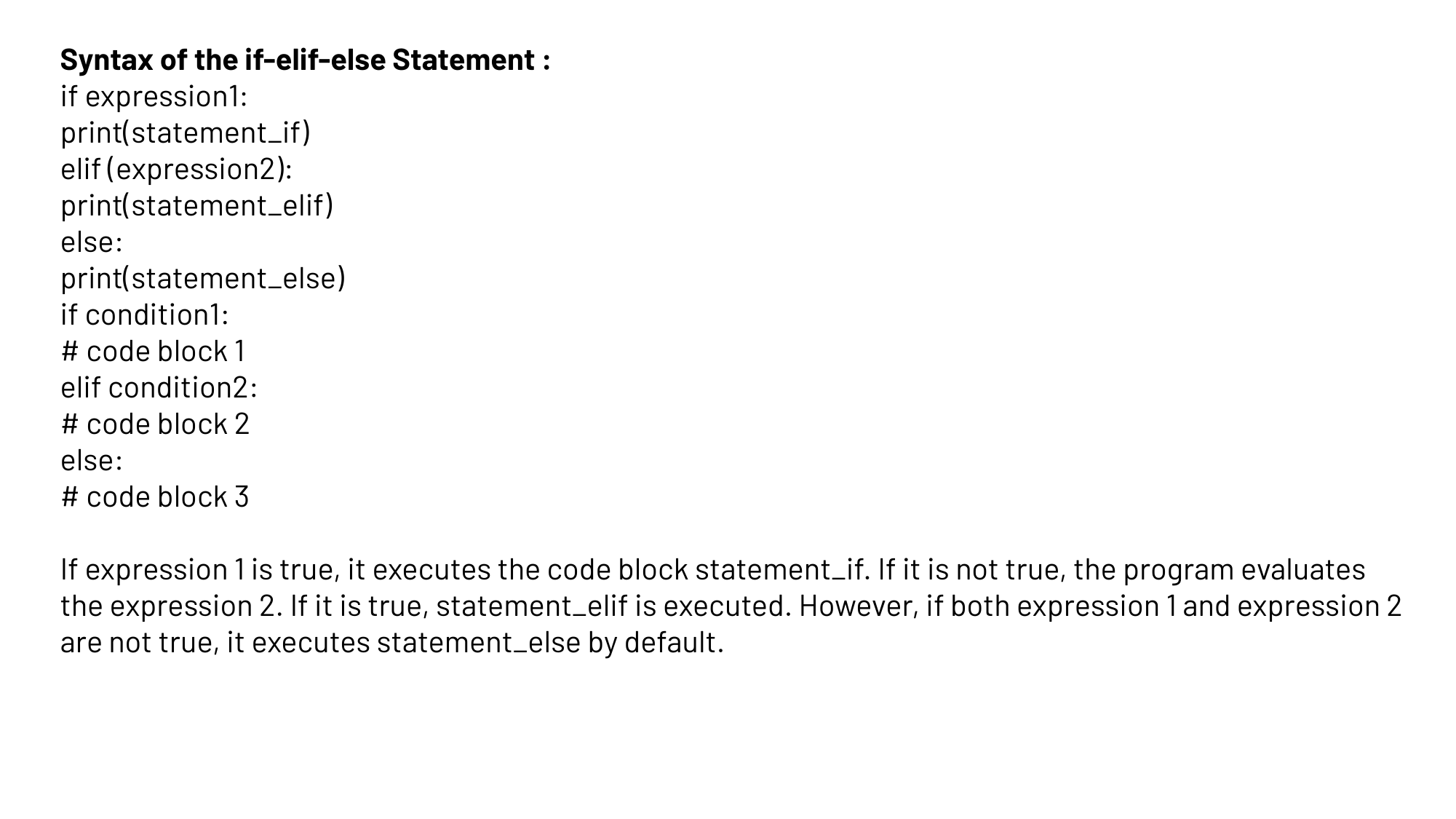

Syntax of the if-elif-else Statement :
if expression1:
print(statement_if)
elif (expression2):
print(statement_elif)
else:
print(statement_else)
if condition1:
# code block 1
elif condition2:
# code block 2
else:
# code block 3

If expression 1 is true, it executes the code block statement_if. If it is not true, the program evaluates the expression 2. If it is true, statement_elif is executed. However, if both expression 1 and expression 2 are not true, it executes statement_else by default.